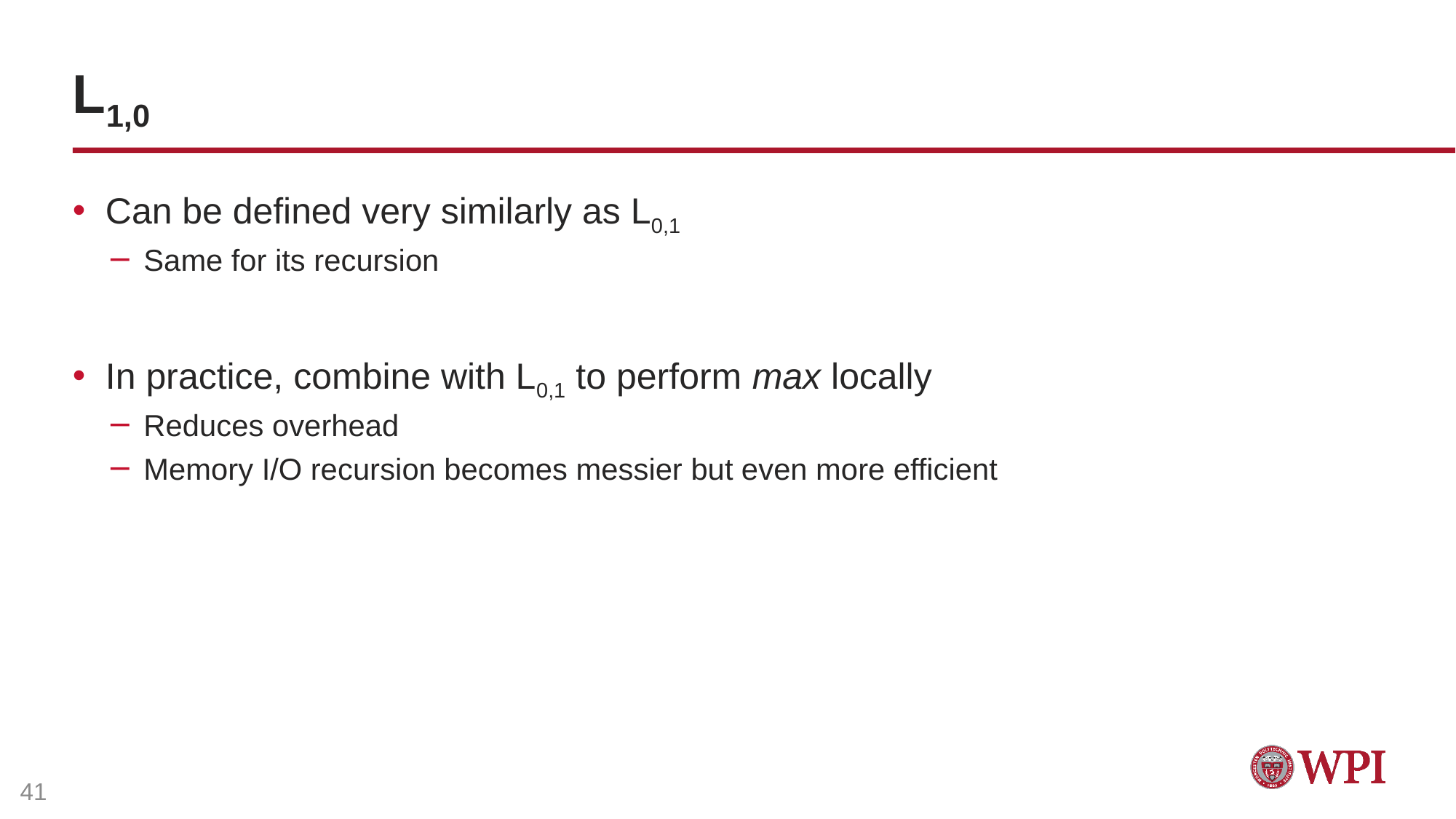

# L1,0
Can be defined very similarly as L0,1
Same for its recursion

In practice, combine with L0,1 to perform max locally
Reduces overhead
Memory I/O recursion becomes messier but even more efficient
41